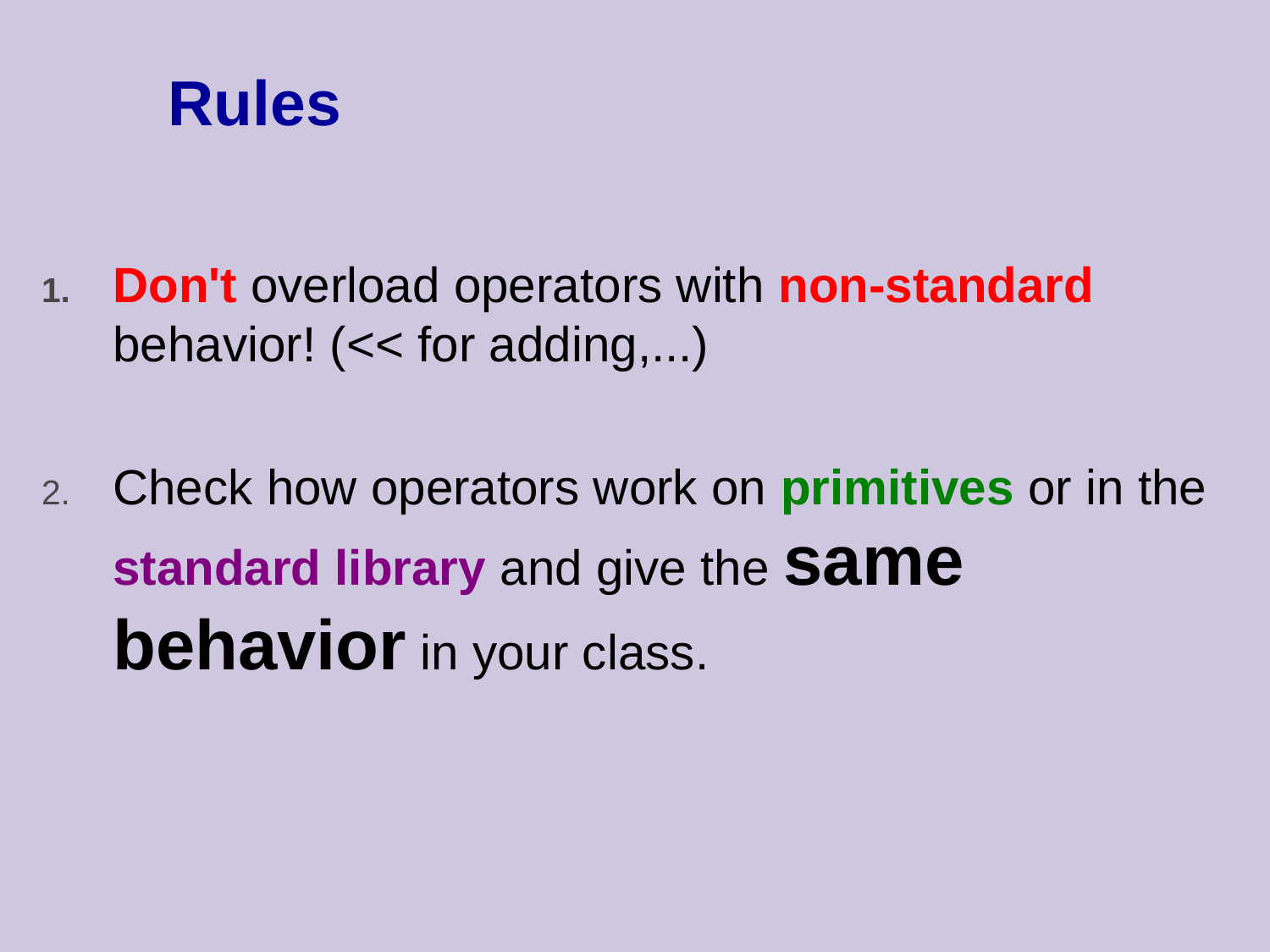

Rules

Don't overload operators with non-standard behavior! (<< for adding,...)

Check how operators work on primitives or in the standard library and give the same behavior in your class.